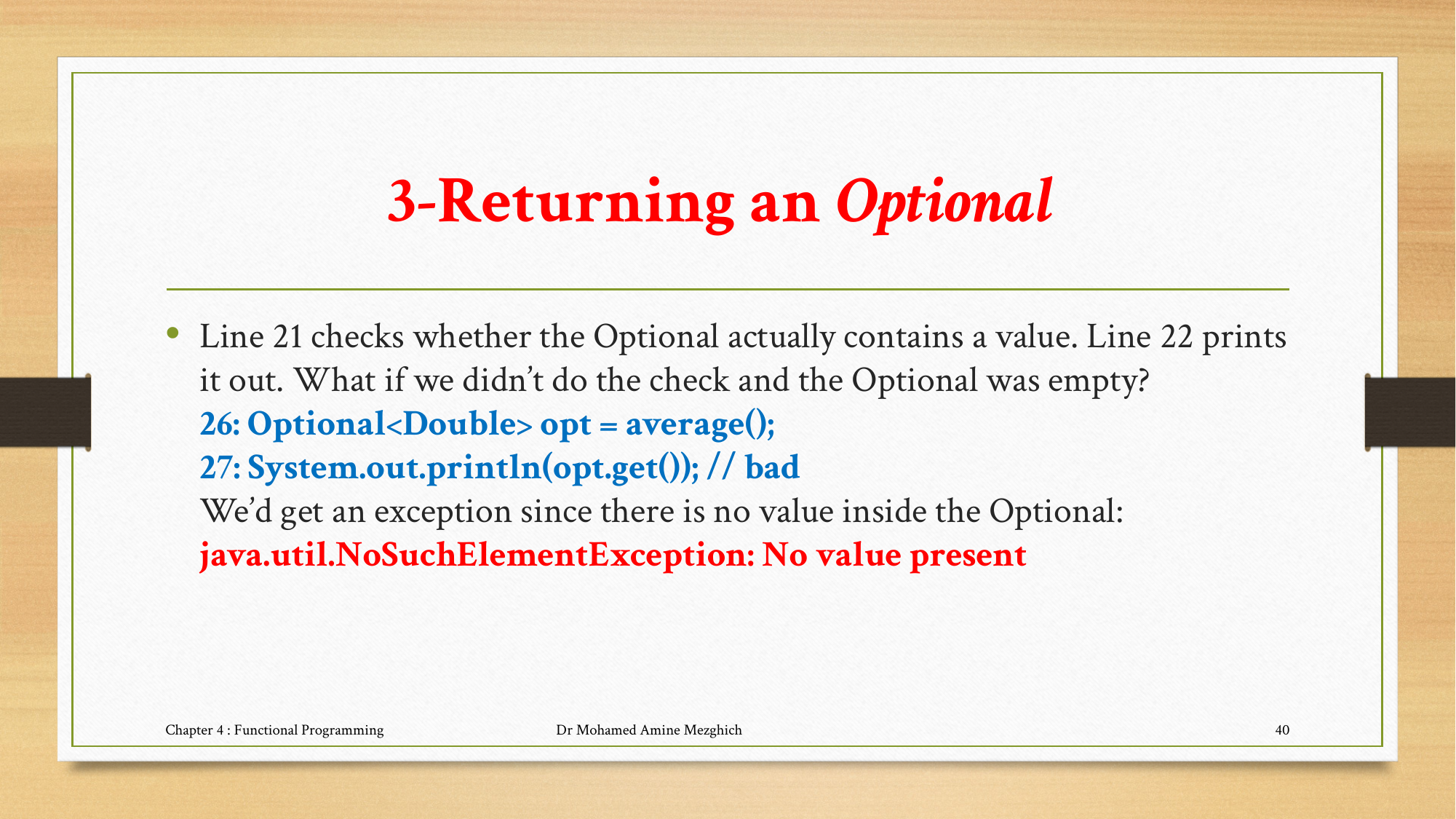

# 3-Returning an Optional
Line 21 checks whether the Optional actually contains a value. Line 22 prints it out. What if we didn’t do the check and the Optional was empty?
26: Optional<Double> opt = average();
27: System.out.println(opt.get()); // bad
We’d get an exception since there is no value inside the Optional:
java.util.NoSuchElementException: No value present
Chapter 4 : Functional Programming                                                  Dr Mohamed Amine Mezghich
40